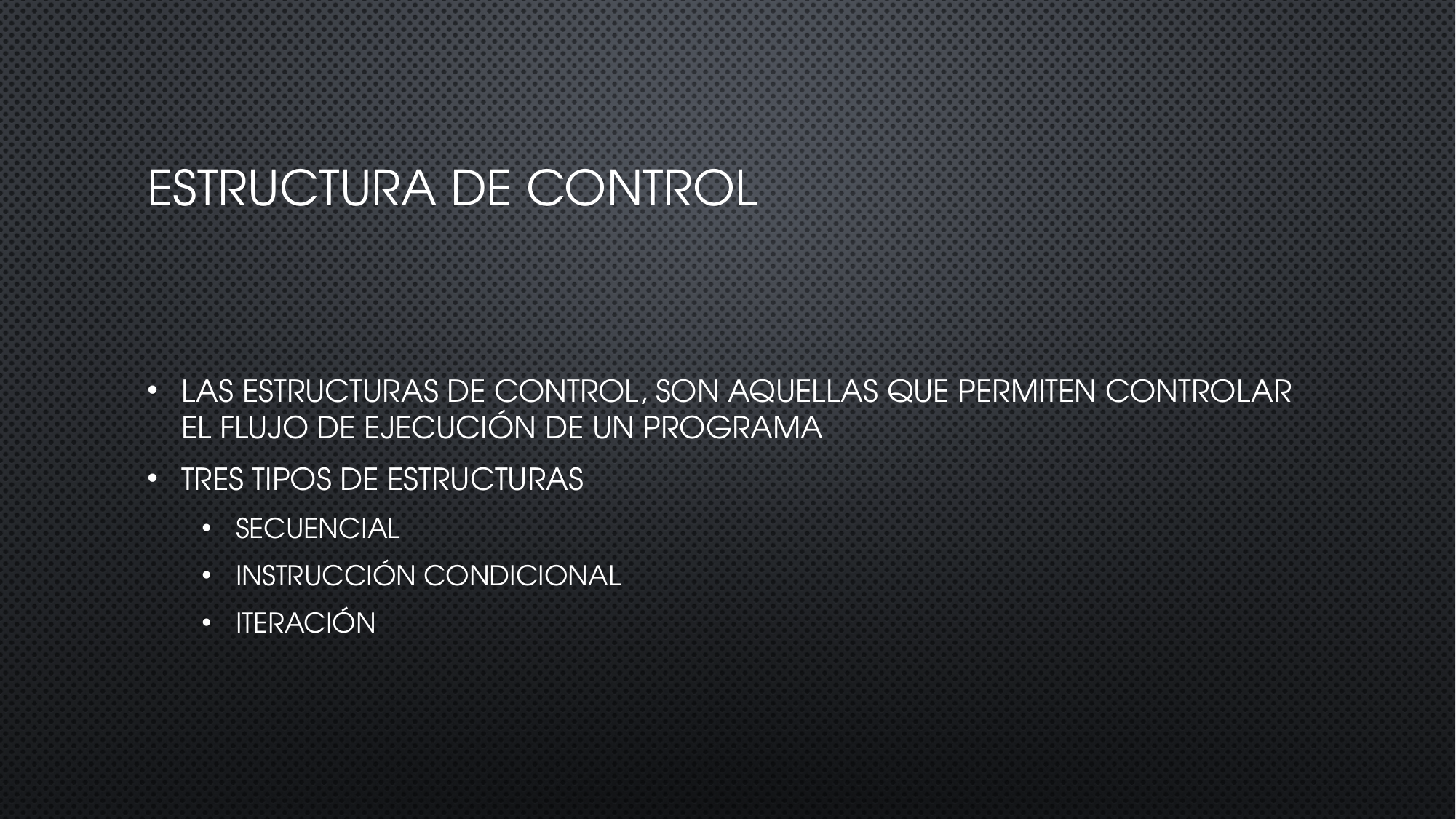

# Estructura de control
Las estructuras de control, son aquellas que permiten controlar el flujo de ejecución de un programa
Tres tipos de estructuras
Secuencial
Instrucción condicional
Iteración